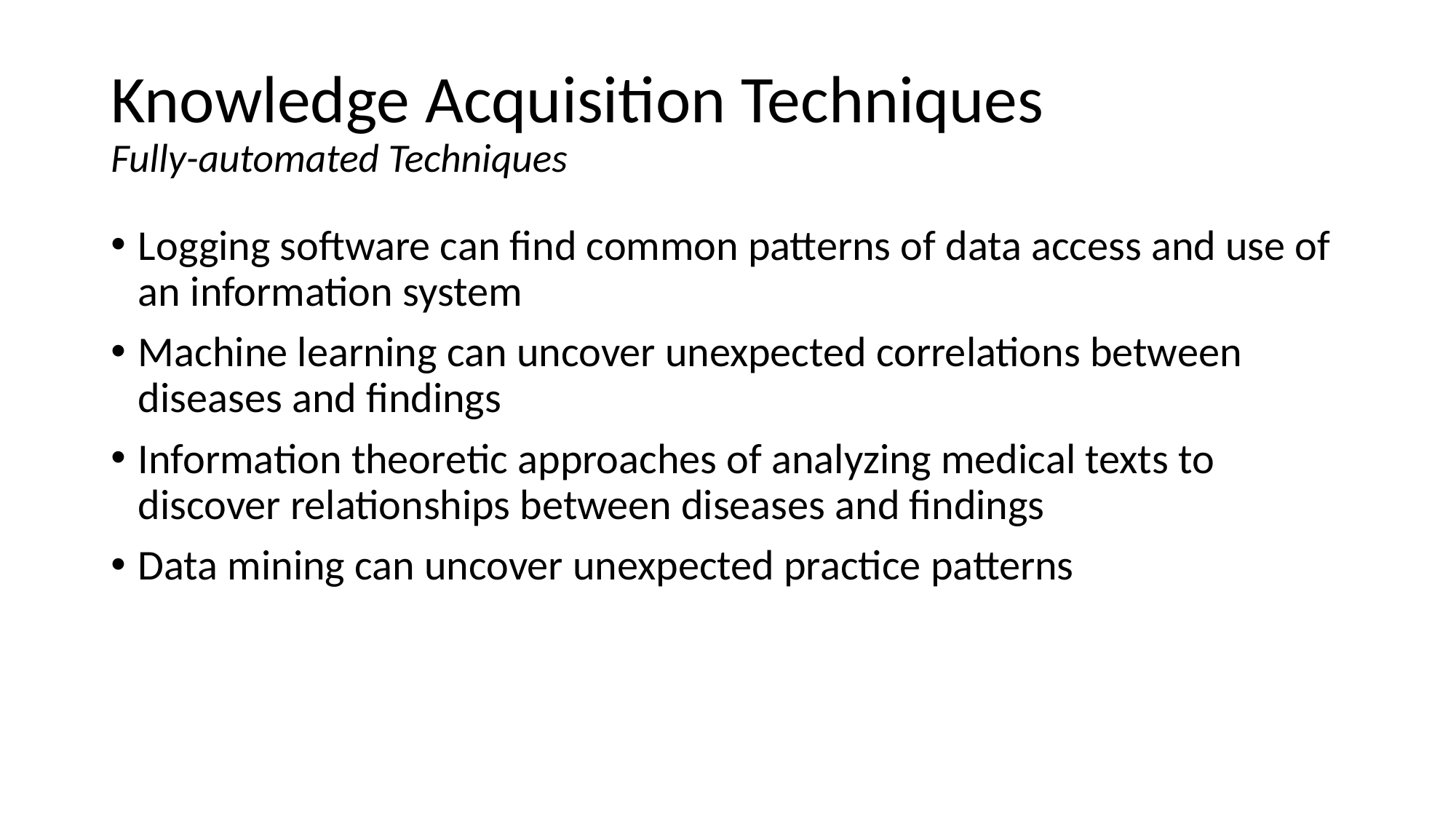

# Knowledge Acquisition Techniques Fully-automated Techniques
Logging software can find common patterns of data access and use of an information system
Machine learning can uncover unexpected correlations between diseases and findings
Information theoretic approaches of analyzing medical texts to discover relationships between diseases and findings
Data mining can uncover unexpected practice patterns